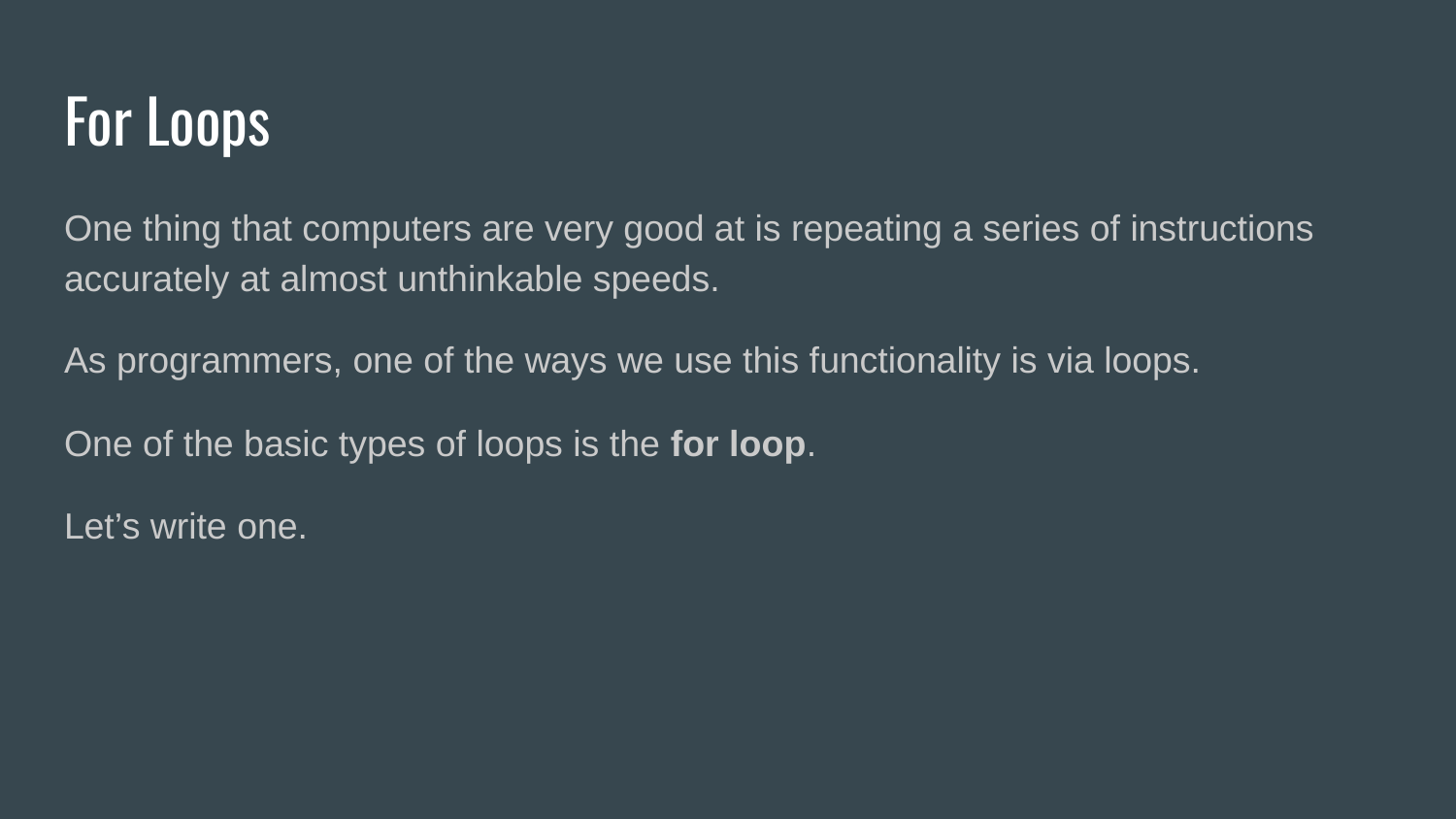

# For Loops
One thing that computers are very good at is repeating a series of instructions accurately at almost unthinkable speeds.
As programmers, one of the ways we use this functionality is via loops.
One of the basic types of loops is the for loop.
Let’s write one.